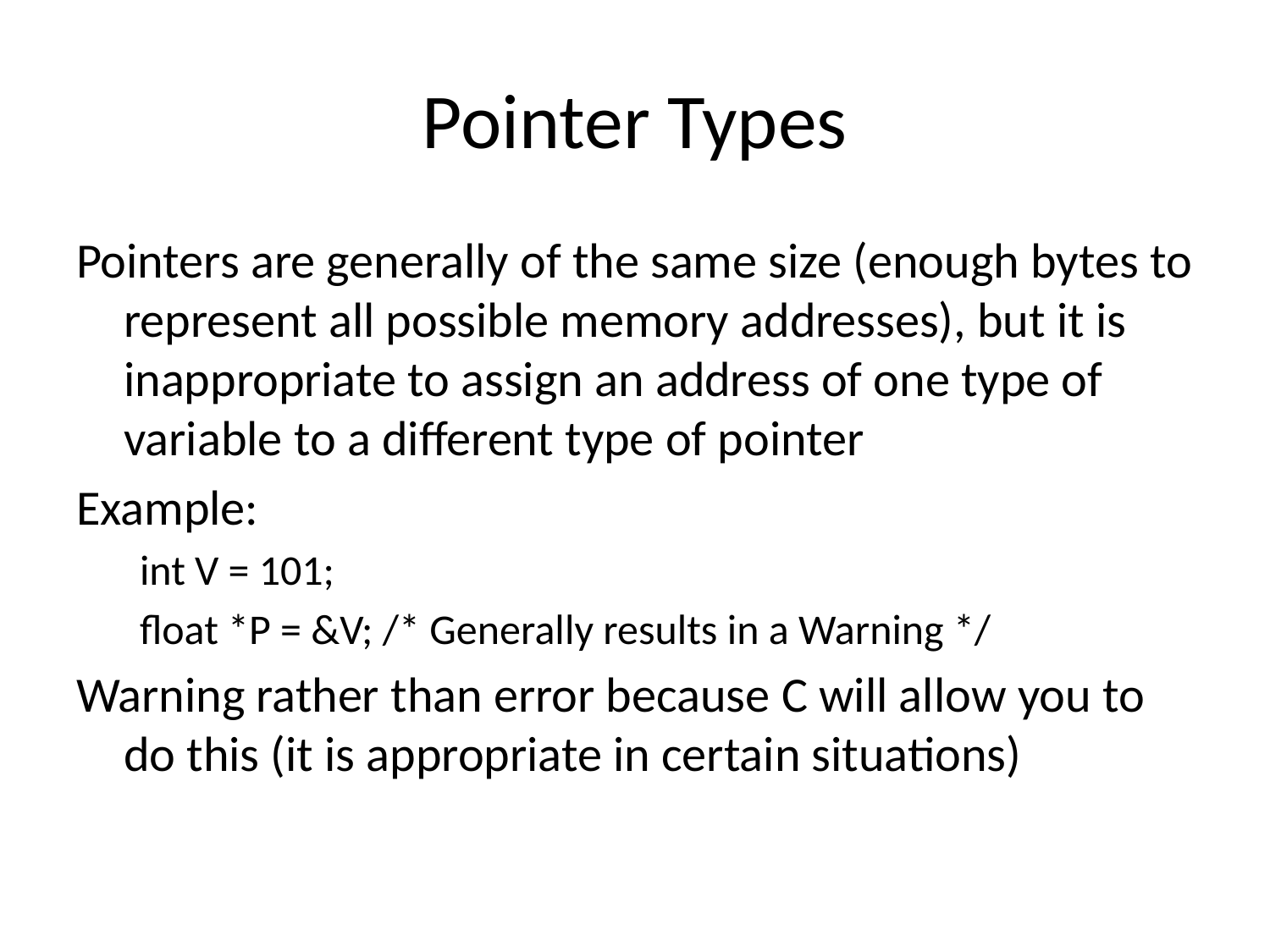

# Pointer Types
Pointers are generally of the same size (enough bytes to represent all possible memory addresses), but it is inappropriate to assign an address of one type of variable to a different type of pointer
Example:
int V = 101;
float *P = &V; /* Generally results in a Warning */
Warning rather than error because C will allow you to do this (it is appropriate in certain situations)